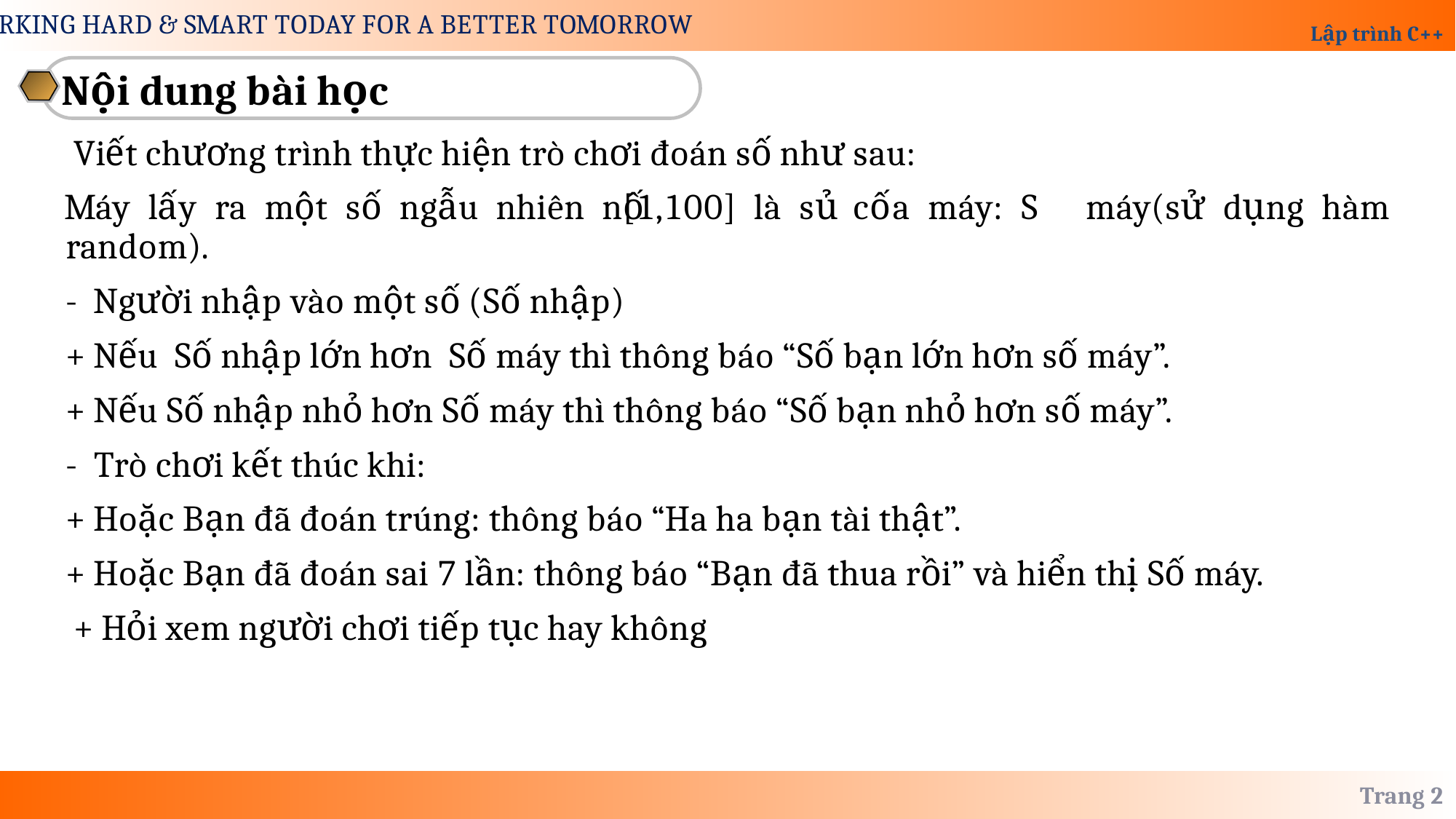

Nội dung bài học

 Viết chương trình thực hiện trò chơi đoán số như sau:
Máy lấy ra một số ngẫu nhiên n∈[1,100] là số của máy: Số máy(sử dụng hàm random).
-  Người nhập vào một số (Số nhập)
+ Nếu  Số nhập lớn hơn  Số máy thì thông báo “Số bạn lớn hơn số máy”.
+ Nếu Số nhập nhỏ hơn Số máy thì thông báo “Số bạn nhỏ hơn số máy”.
-  Trò chơi kết thúc khi:
+ Hoặc Bạn đã đoán trúng: thông báo “Ha ha bạn tài thật”.
+ Hoặc Bạn đã đoán sai 7 lần: thông báo “Bạn đã thua rồi” và hiển thị Số máy.
 + Hỏi xem người chơi tiếp tục hay không
Trang 2